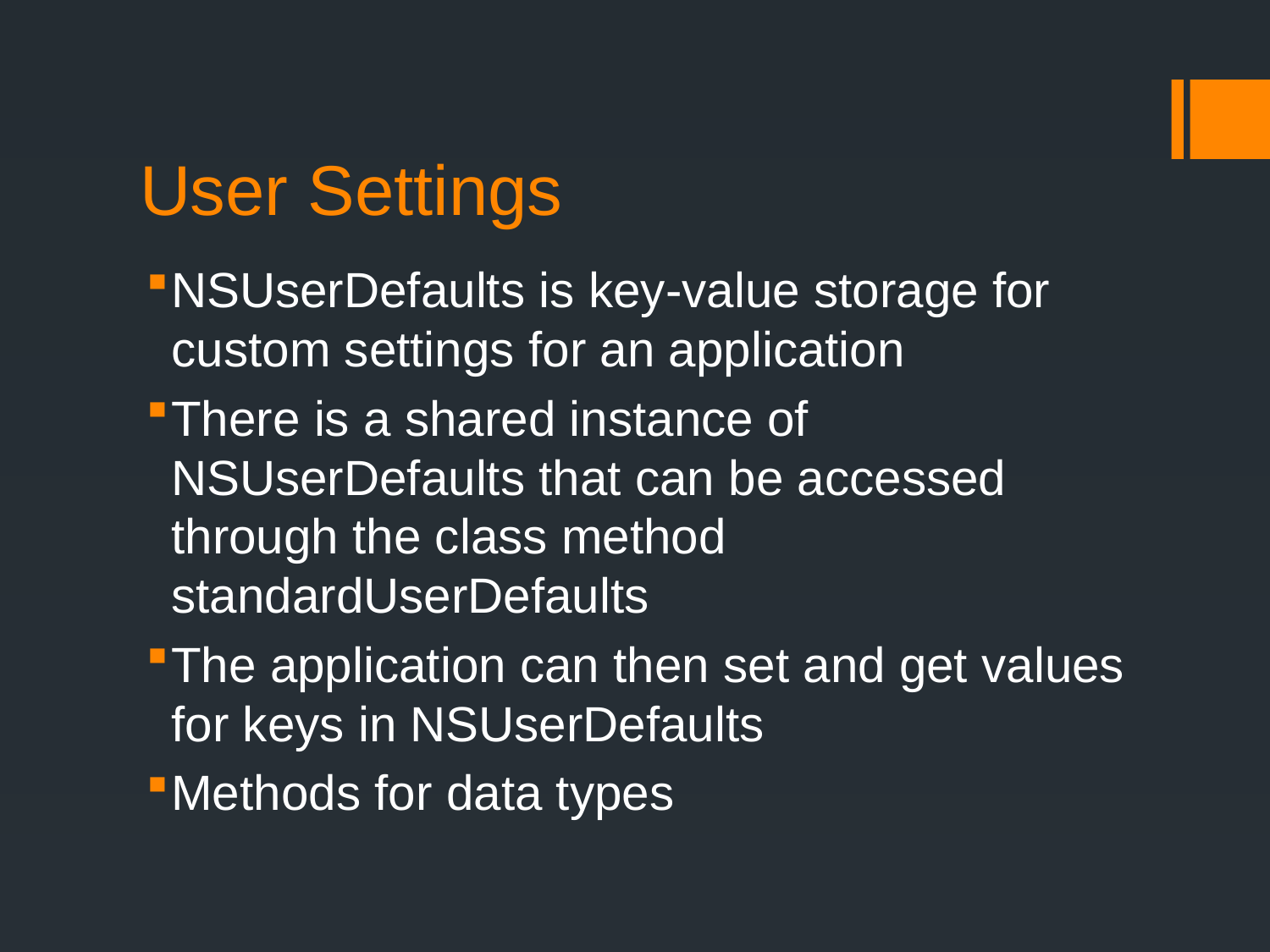

# User Settings
NSUserDefaults is key-value storage for custom settings for an application
There is a shared instance of NSUserDefaults that can be accessed through the class method standardUserDefaults
The application can then set and get values for keys in NSUserDefaults
Methods for data types